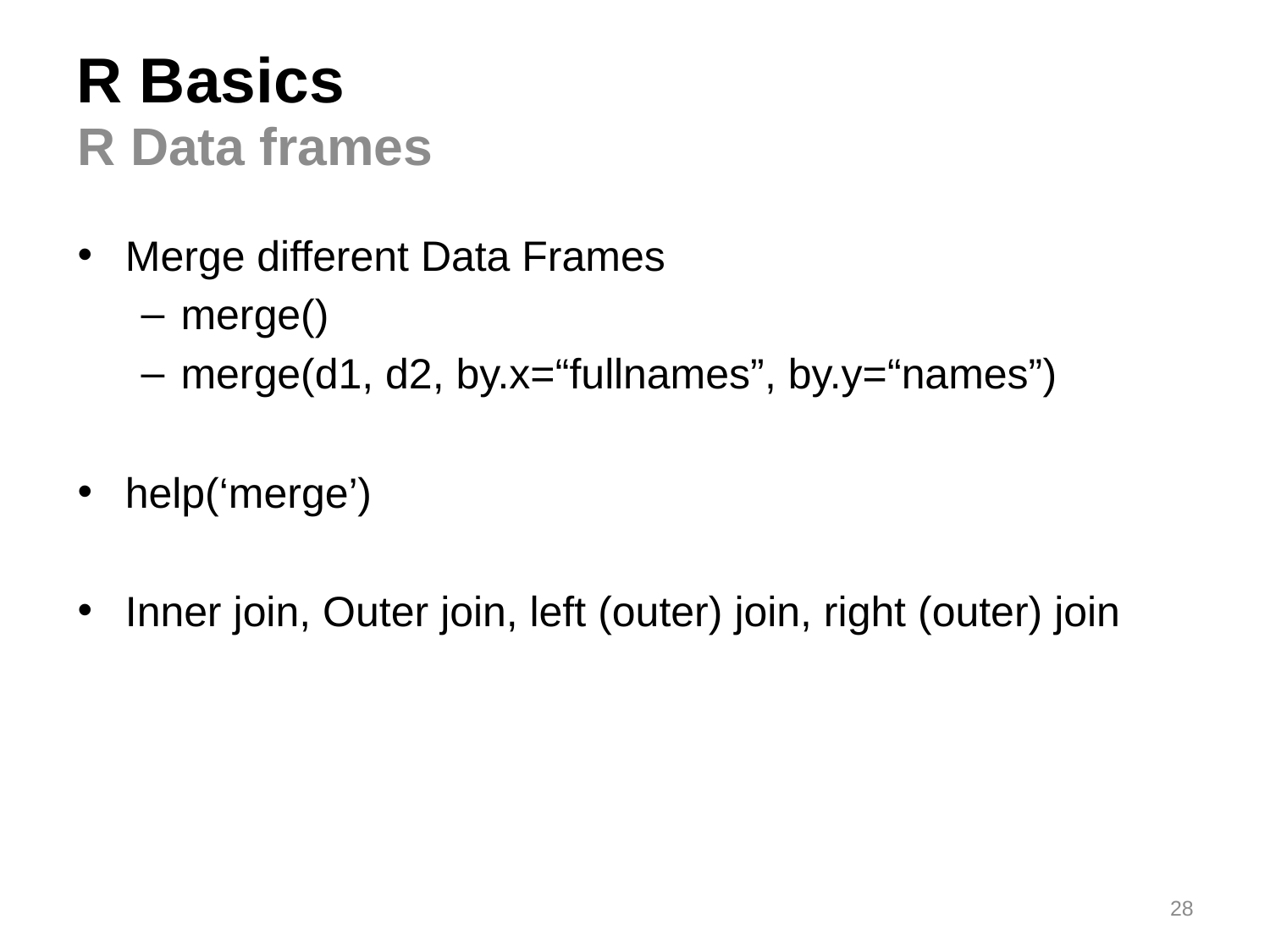

# R Basics
R Data frames

Merge different Data Frames
merge()
merge(d1, d2, by.x=“fullnames”, by.y=“names”)

help(‘merge’)

Inner join, Outer join, left (outer) join, right (outer) join
28